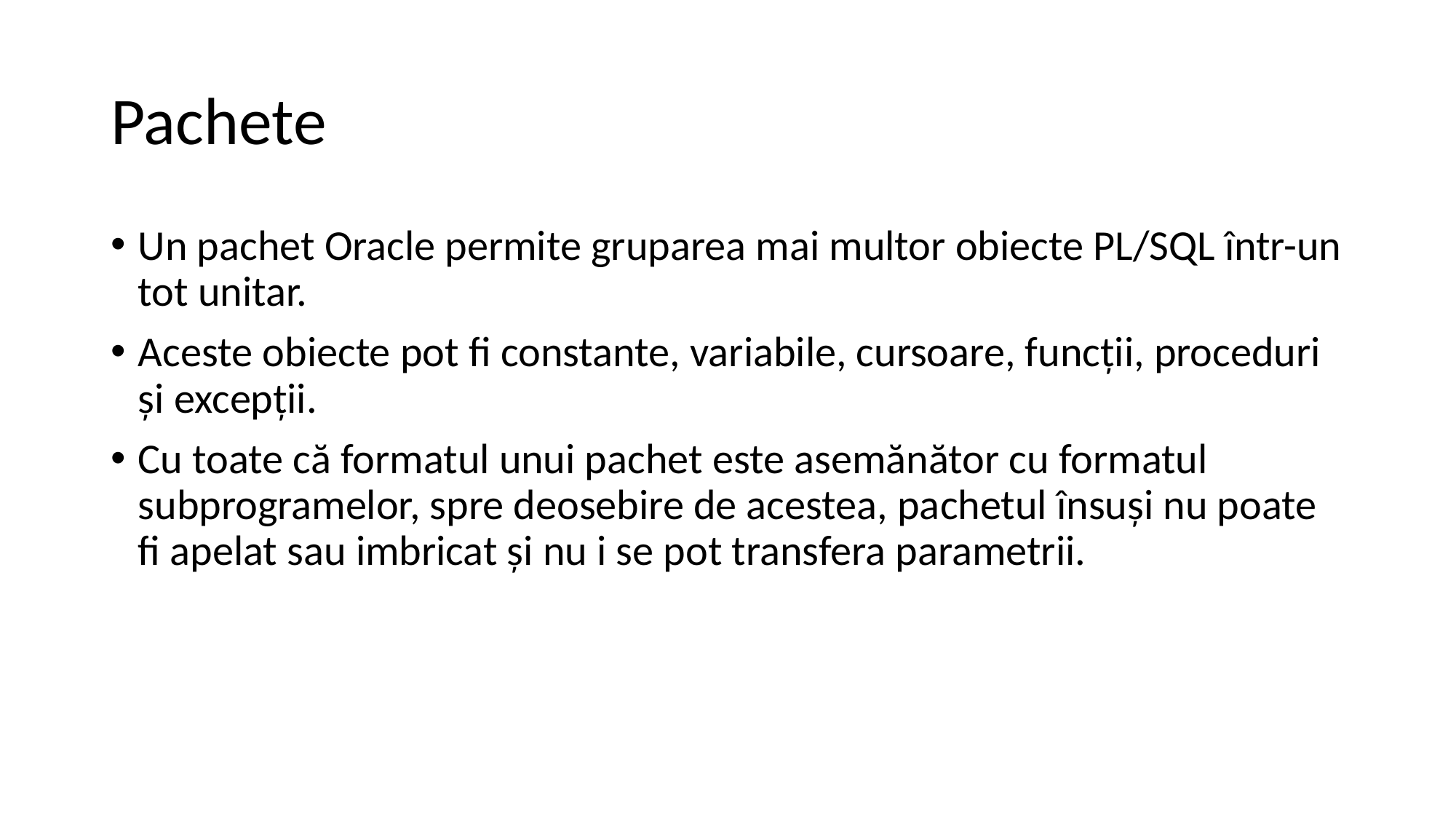

# Pachete
Un pachet Oracle permite gruparea mai multor obiecte PL/SQL într-un tot unitar.
Aceste obiecte pot fi constante, variabile, cursoare, funcţii, proceduri şi excepţii.
Cu toate că formatul unui pachet este asemănător cu formatul subprogramelor, spre deosebire de acestea, pachetul însuşi nu poate fi apelat sau imbricat şi nu i se pot transfera parametrii.